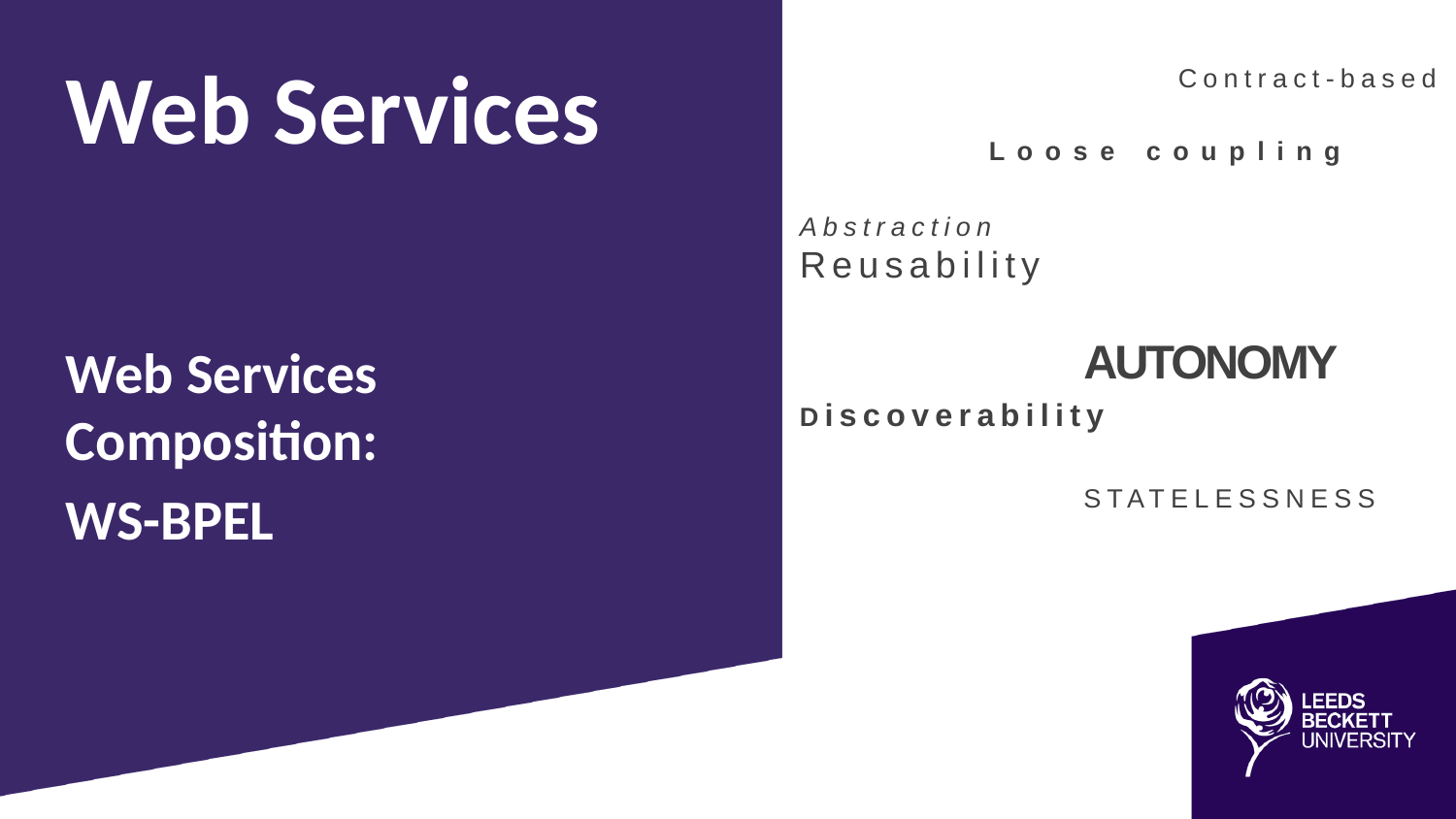

Web Services
				Contract-based

		Loose coupling

Abstraction			Reusability

			AUTONOMY
Discoverability

			STATELESSNESS
Web Services
Composition:
WS-BPEL